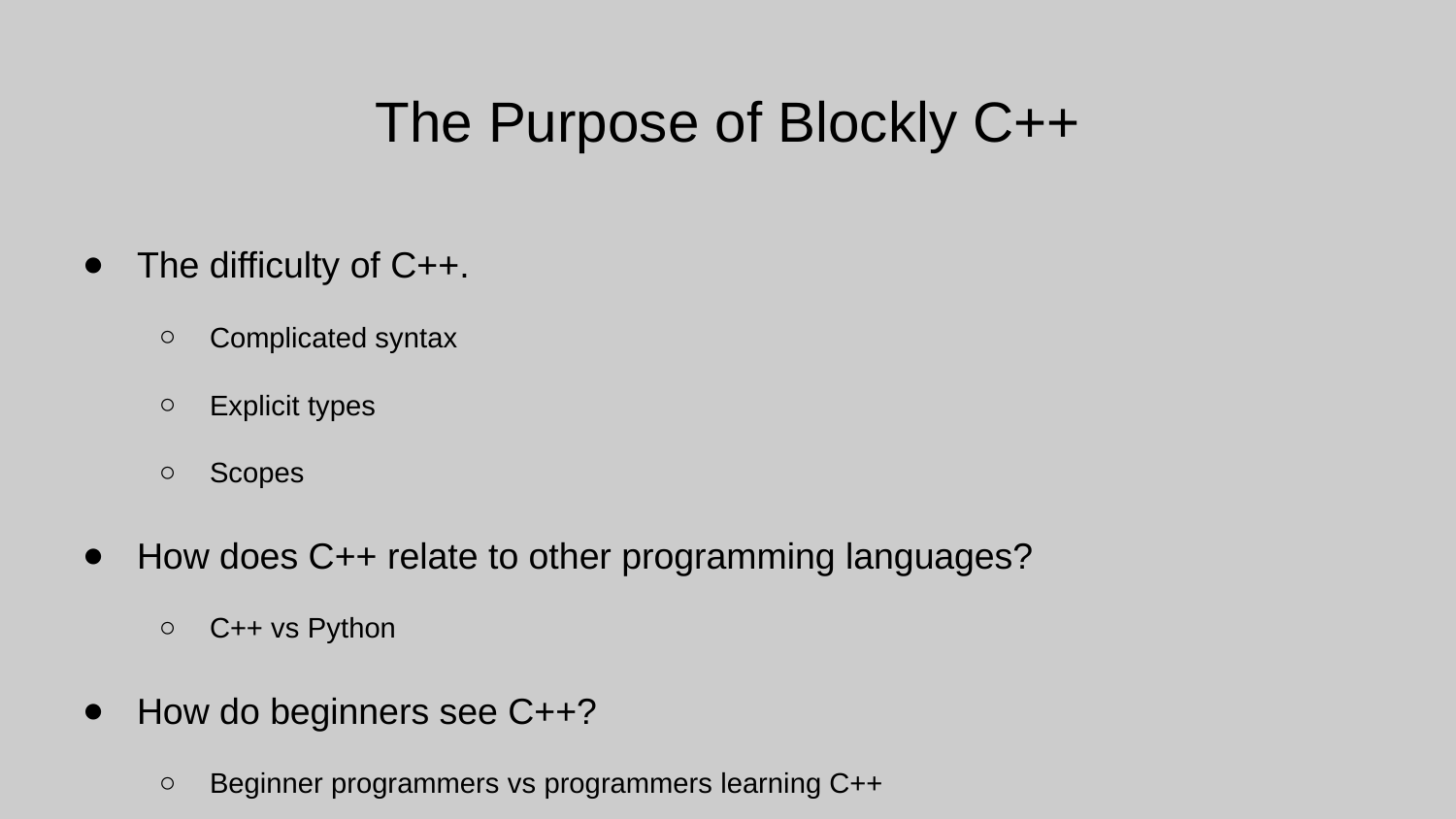

# The Purpose of Blockly C++

The difficulty of C++.
Complicated syntax
Explicit types
Scopes
How does C++ relate to other programming languages?
C++ vs Python
How do beginners see C++?
Beginner programmers vs programmers learning C++